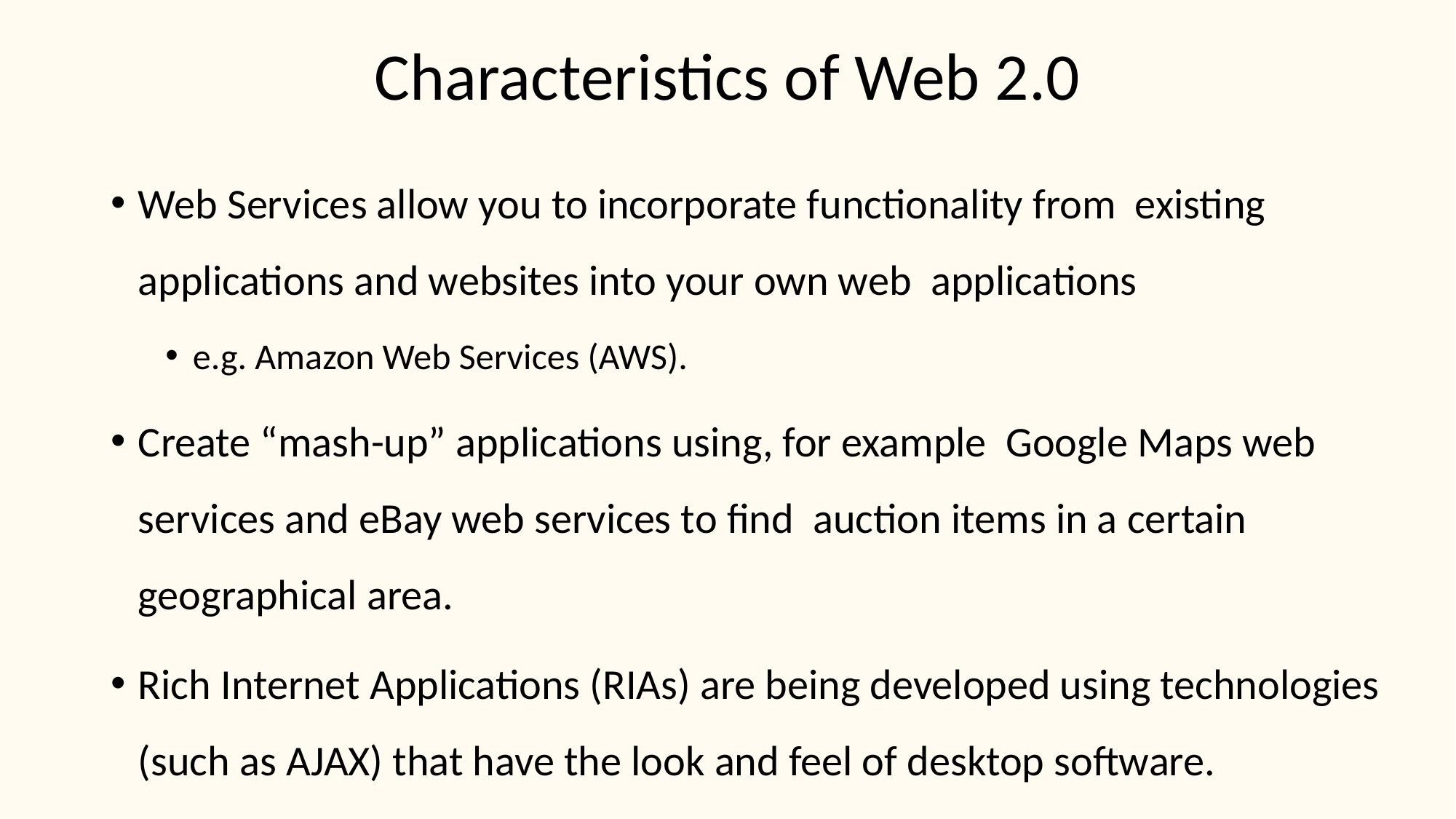

# Characteristics of Web 2.0
Web Services allow you to incorporate functionality from  existing applications and websites into your own web  applications
e.g. Amazon Web Services (AWS).
Create “mash-up” applications using, for example  Google Maps web services and eBay web services to find  auction items in a certain geographical area.
Rich Internet Applications (RIAs) are being developed using technologies (such as AJAX) that have the look and feel of desktop software.